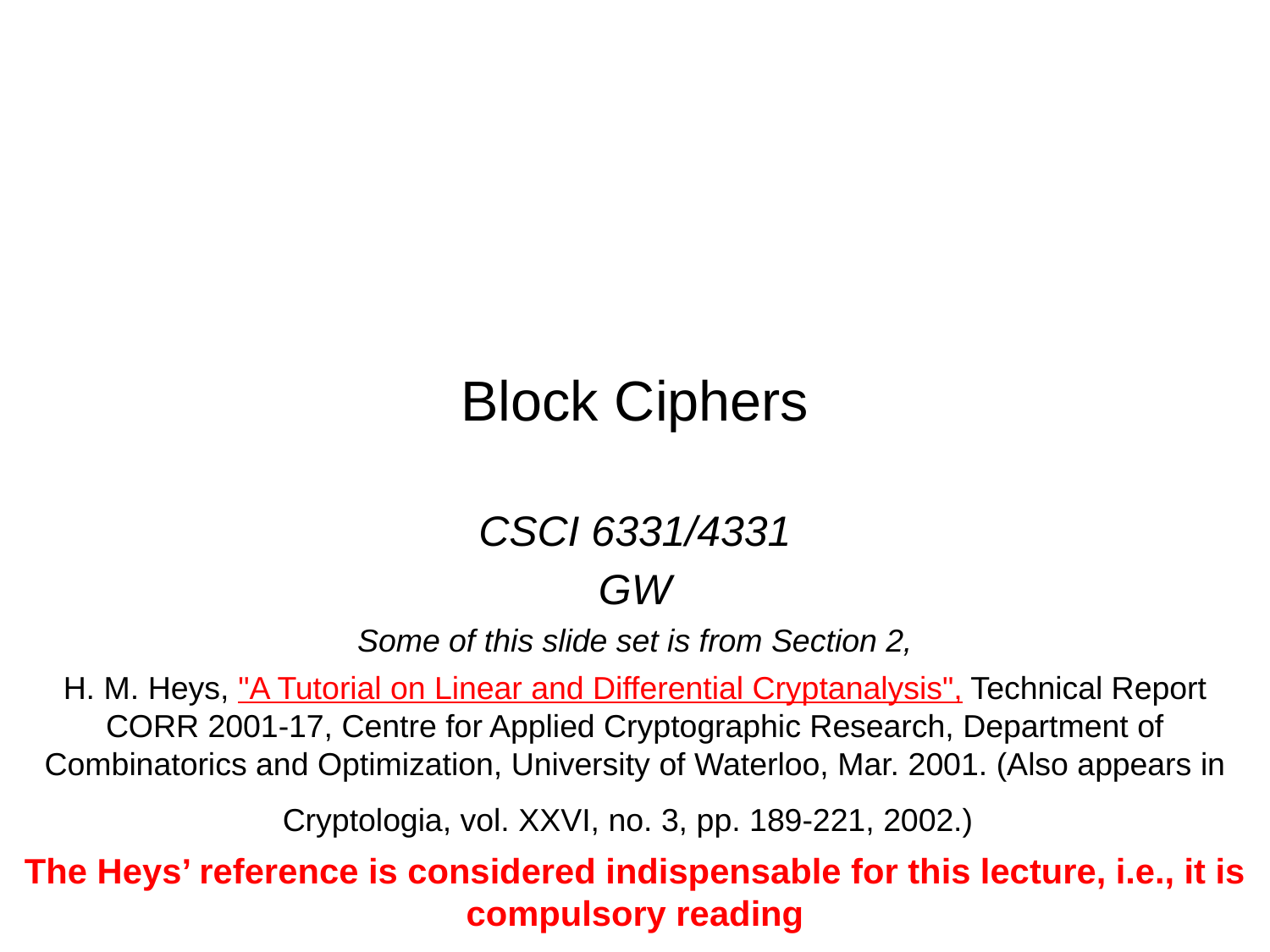

# Block Ciphers
CSCI 6331/4331
GW
Some of this slide set is from Section 2,
H. M. Heys, "A Tutorial on Linear and Differential Cryptanalysis", Technical Report CORR 2001-17, Centre for Applied Cryptographic Research, Department of Combinatorics and Optimization, University of Waterloo, Mar. 2001. (Also appears in Cryptologia, vol. XXVI, no. 3, pp. 189-221, 2002.)
The Heys’ reference is considered indispensable for this lecture, i.e., it is compulsory reading